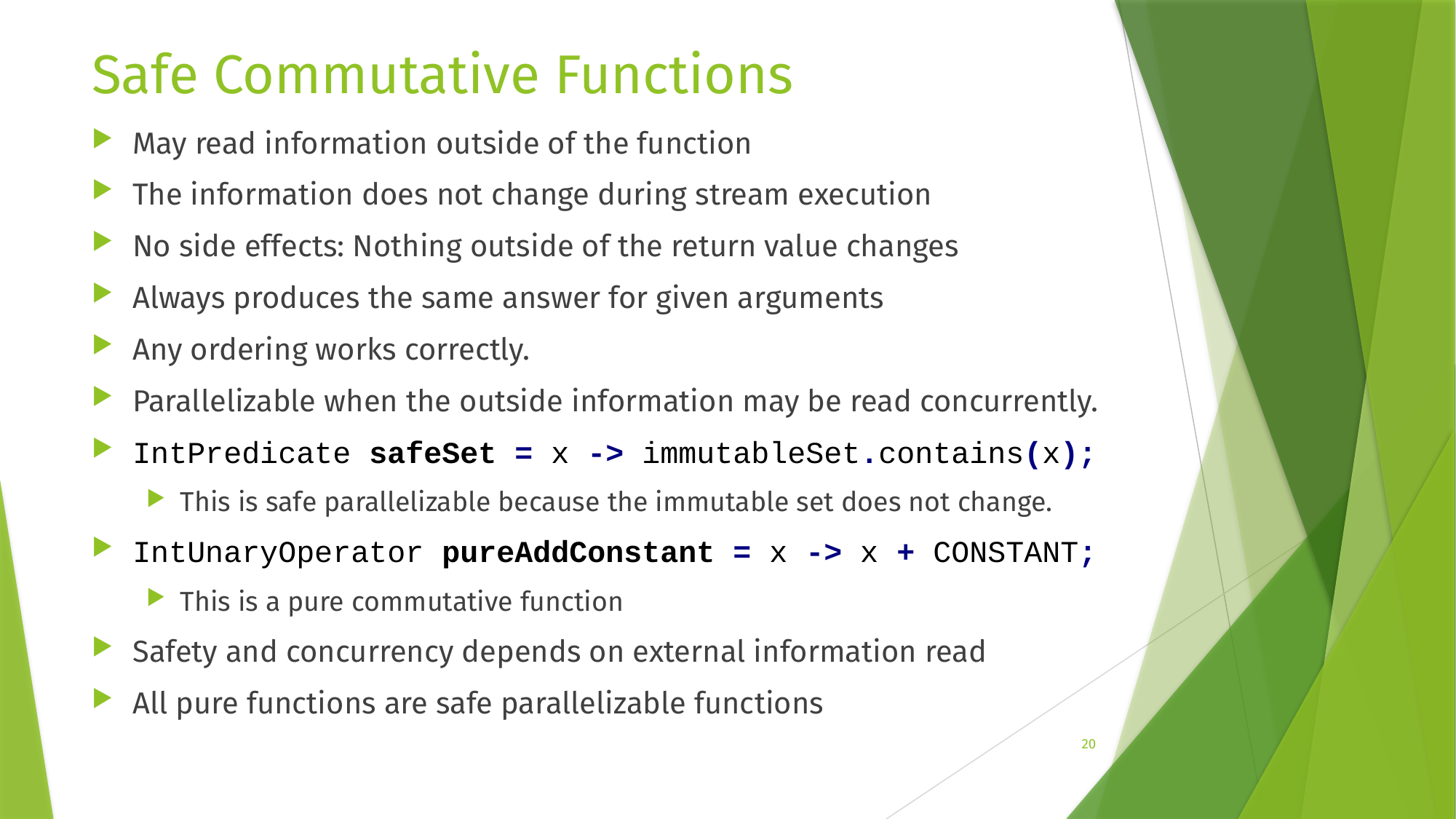

# Safe Commutative Functions
May read information outside of the function
The information does not change during stream execution
No side effects: Nothing outside of the return value changes
Always produces the same answer for given arguments
Any ordering works correctly.
Parallelizable when the outside information may be read concurrently.
IntPredicate safeSet = x -> immutableSet.contains(x);
This is safe parallelizable because the immutable set does not change.
IntUnaryOperator pureAddConstant = x -> x + CONSTANT;
This is a pure commutative function
Safety and concurrency depends on external information read
All pure functions are safe parallelizable functions
20